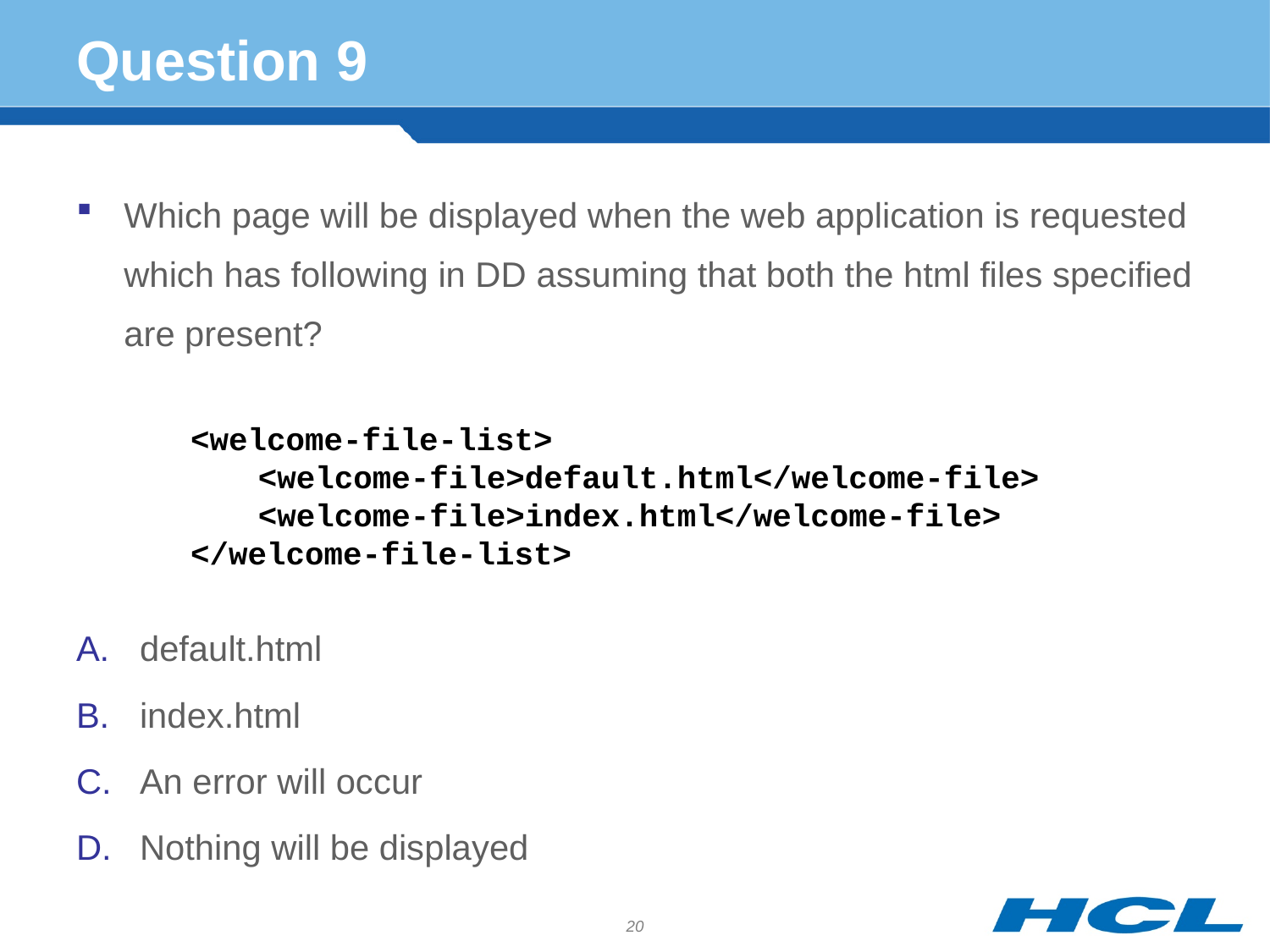

# Question 9
Which page will be displayed when the web application is requested which has following in DD assuming that both the html files specified are present?
 <welcome-file-list>
    <welcome-file>default.html</welcome-file>
    <welcome-file>index.html</welcome-file>
 </welcome-file-list>

default.html
index.html
An error will occur
Nothing will be displayed
20